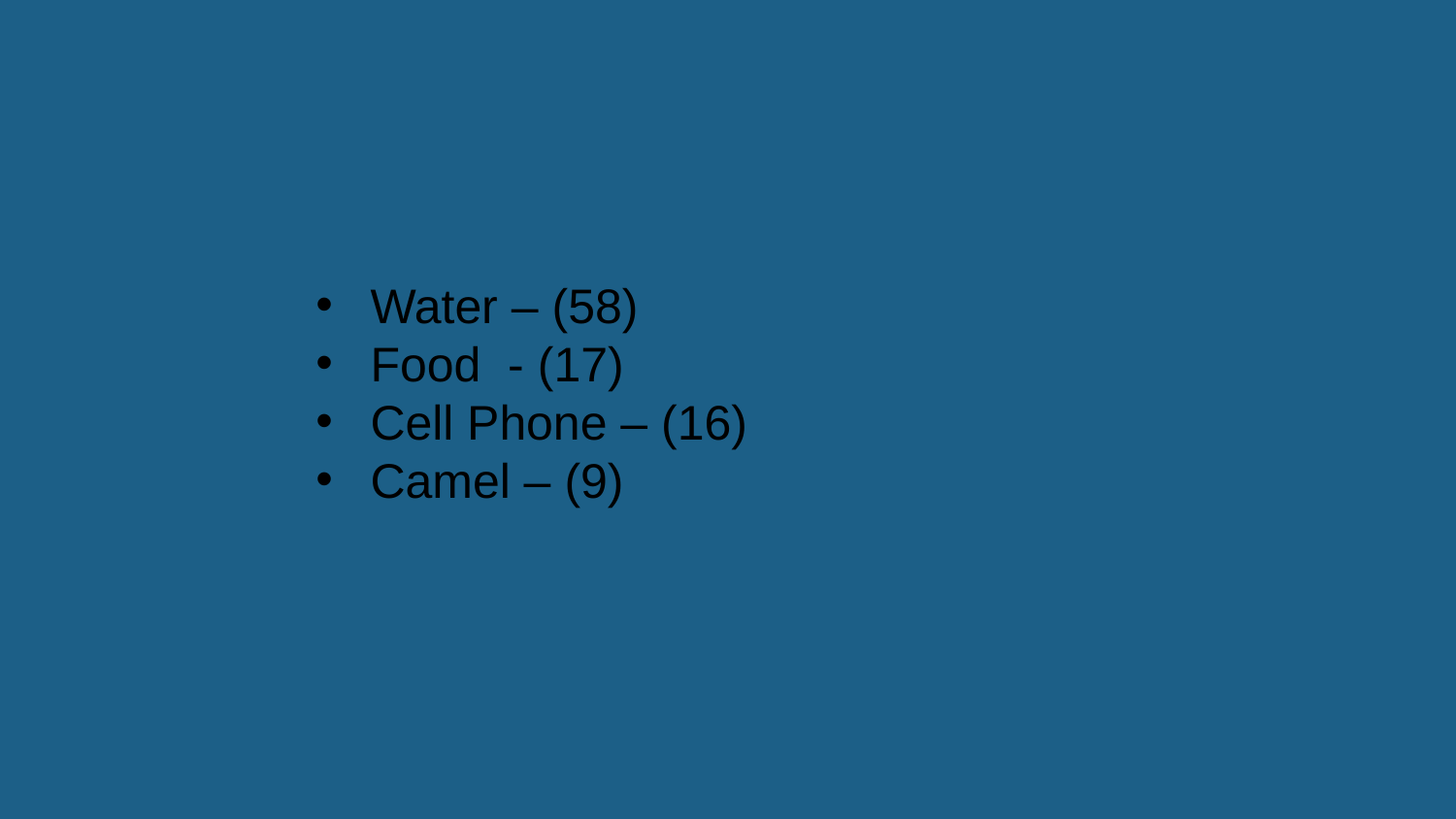

Water – (58)
Food  - (17)
Cell Phone – (16)
Camel – (9)
8